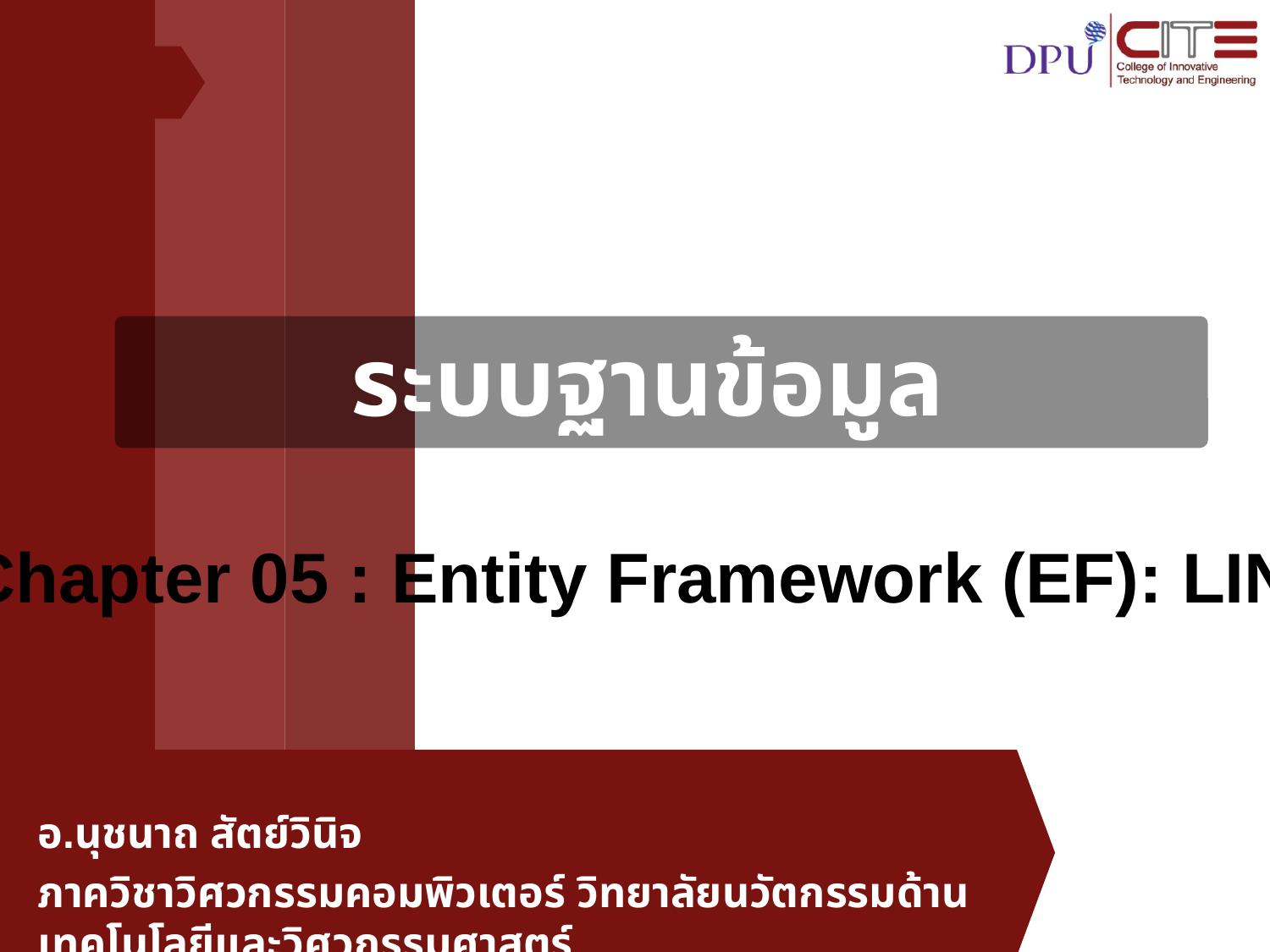

# ระบบฐานข้อมูล
Chapter 05 : Entity Framework (EF): LINQ
อ.นุชนาถ สัตย์วินิจ
ภาควิชาวิศวกรรมคอมพิวเตอร์ วิทยาลัยนวัตกรรมด้านเทคโนโลยีและวิศวกรรมศาสตร์